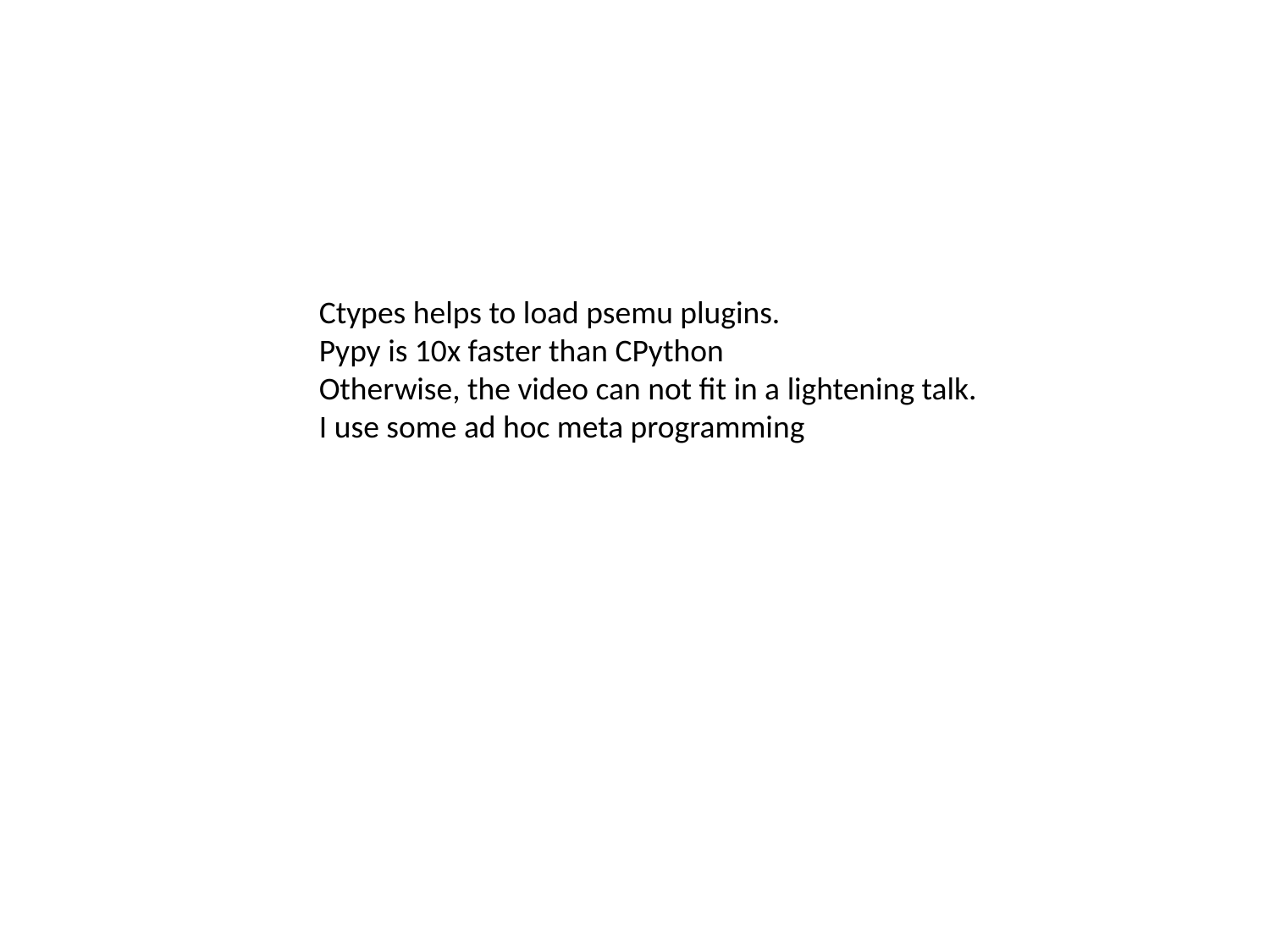

Ctypes helps to load psemu plugins.
Pypy is 10x faster than CPython
Otherwise, the video can not fit in a lightening talk.
I use some ad hoc meta programming